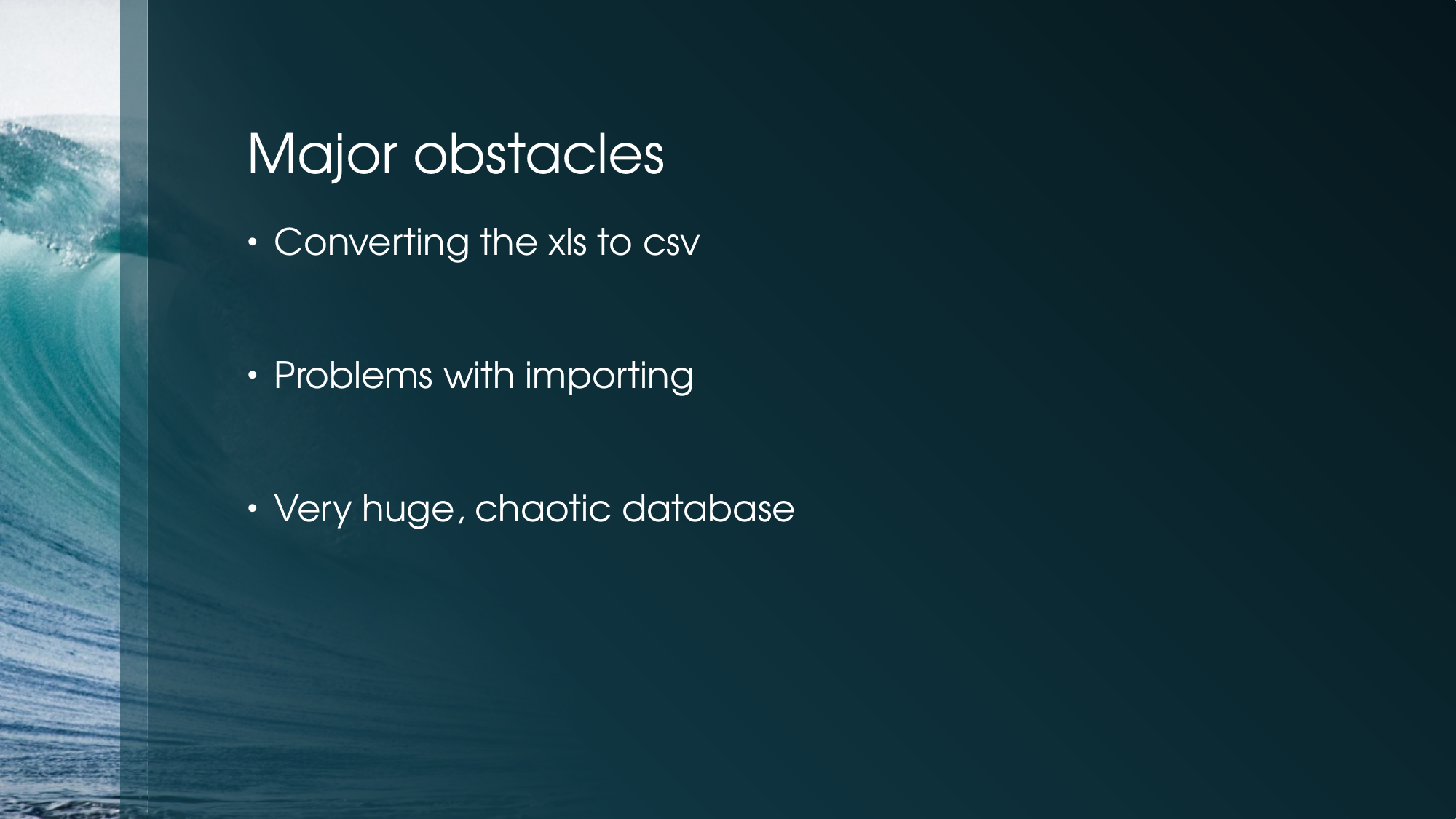

# Major obstacles
Converting the xls to csv

Problems with importing

Very huge, chaotic database